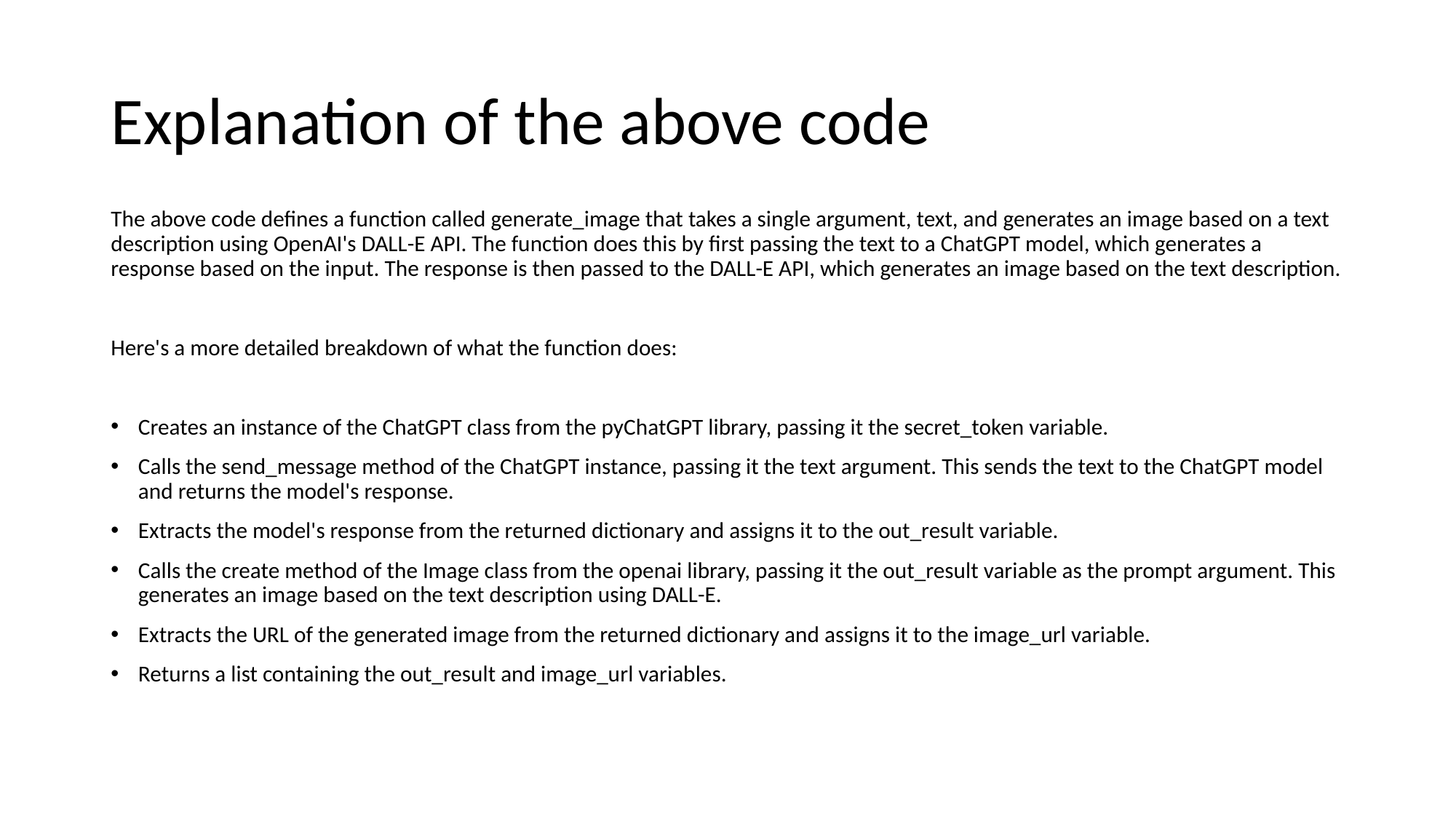

# Explanation of the above code
The above code defines a function called generate_image that takes a single argument, text, and generates an image based on a text description using OpenAI's DALL-E API. The function does this by first passing the text to a ChatGPT model, which generates a response based on the input. The response is then passed to the DALL-E API, which generates an image based on the text description.

Here's a more detailed breakdown of what the function does:

Creates an instance of the ChatGPT class from the pyChatGPT library, passing it the secret_token variable.
Calls the send_message method of the ChatGPT instance, passing it the text argument. This sends the text to the ChatGPT model and returns the model's response.
Extracts the model's response from the returned dictionary and assigns it to the out_result variable.
Calls the create method of the Image class from the openai library, passing it the out_result variable as the prompt argument. This generates an image based on the text description using DALL-E.
Extracts the URL of the generated image from the returned dictionary and assigns it to the image_url variable.
Returns a list containing the out_result and image_url variables.